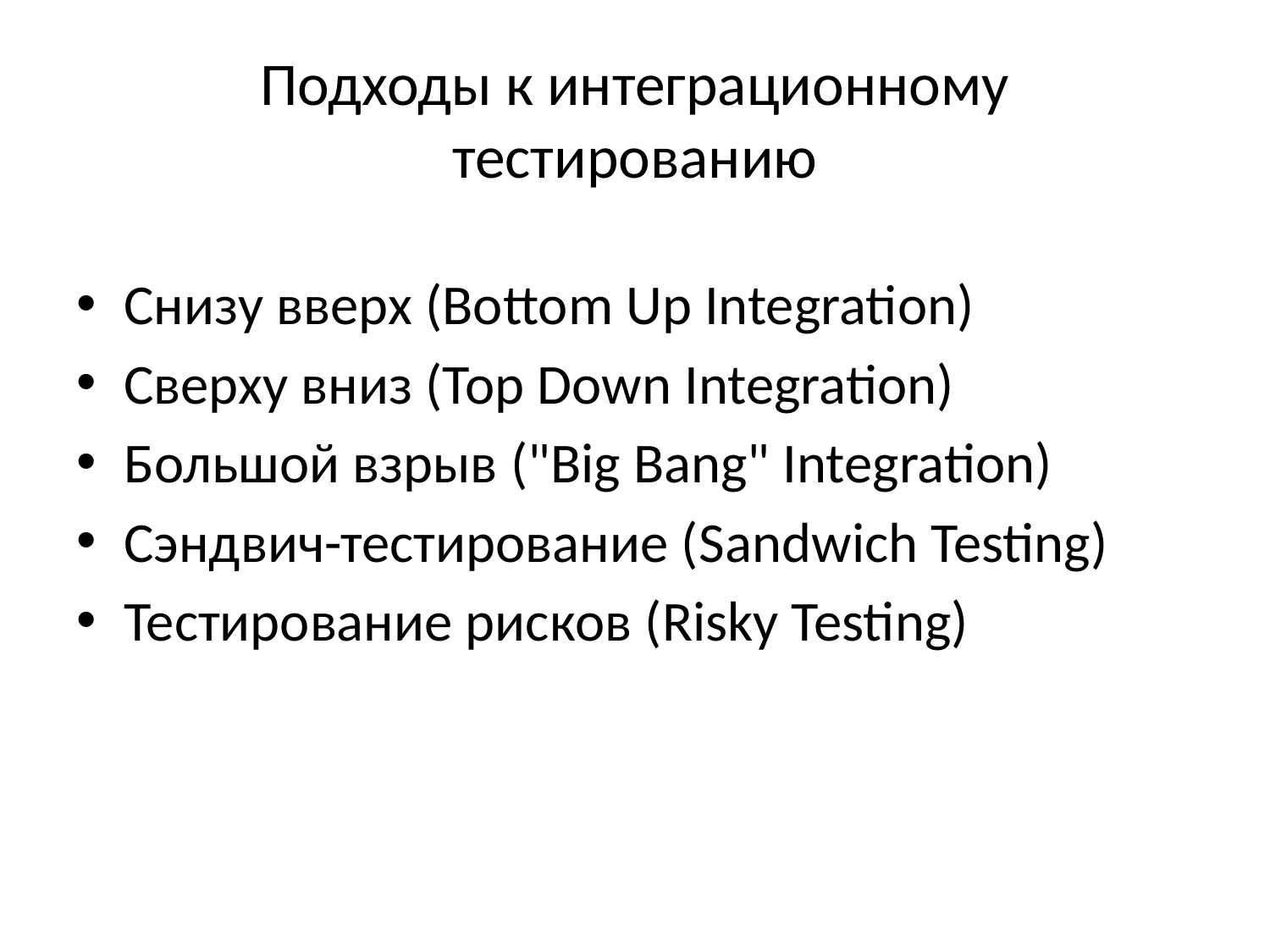

# Подходы к интеграционному тестированию
Снизу вверх (Bottom Up Integration)
Сверху вниз (Top Down Integration)
Большой взрыв ("Big Bang" Integration)
Сэндвич-тестирование (Sandwich Testing)
Тестирование рисков (Risky Testing)